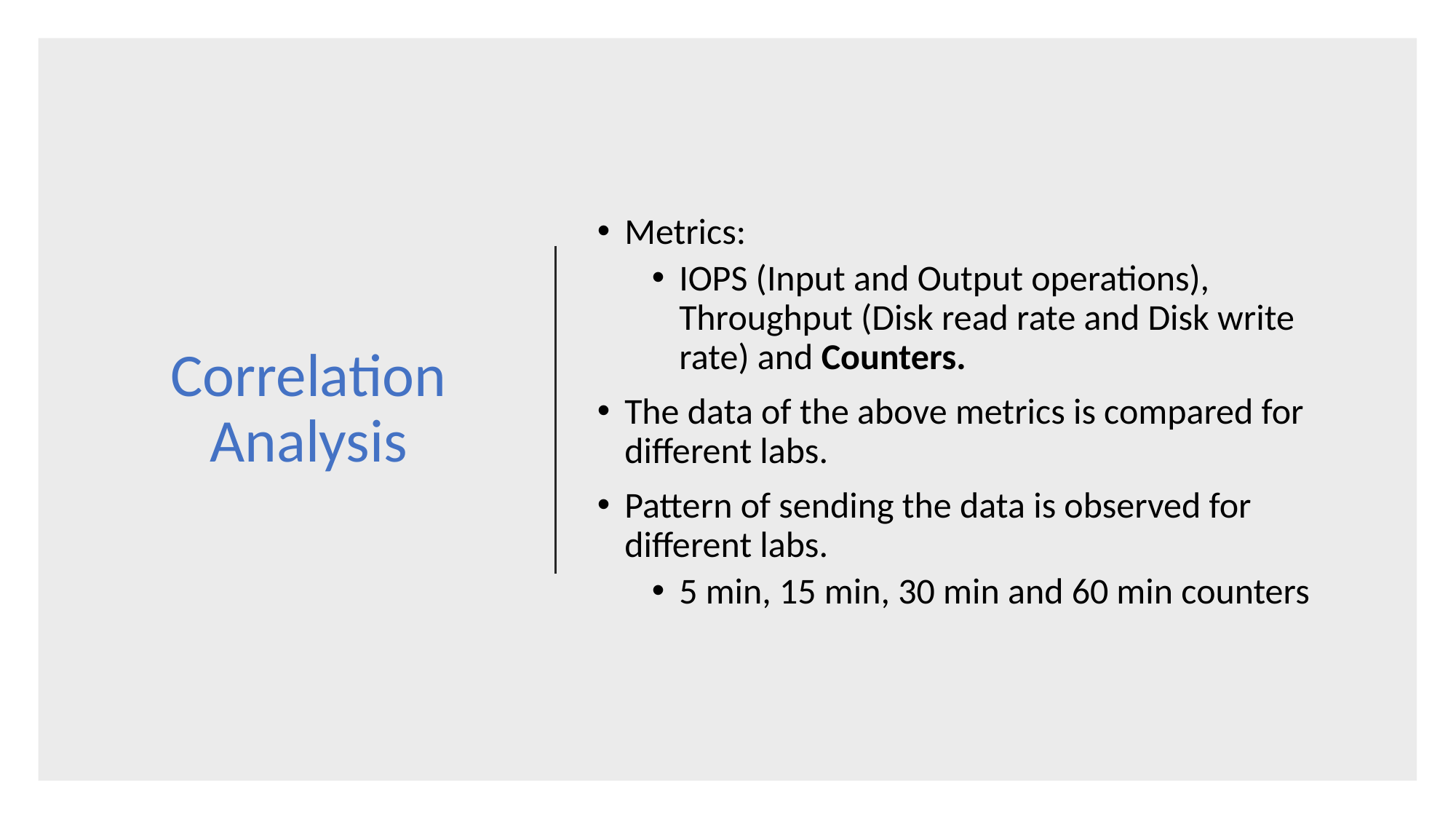

# Correlation Analysis
Metrics:
IOPS (Input and Output operations), Throughput (Disk read rate and Disk write rate) and Counters.
The data of the above metrics is compared for different labs.
Pattern of sending the data is observed for different labs.
5 min, 15 min, 30 min and 60 min counters